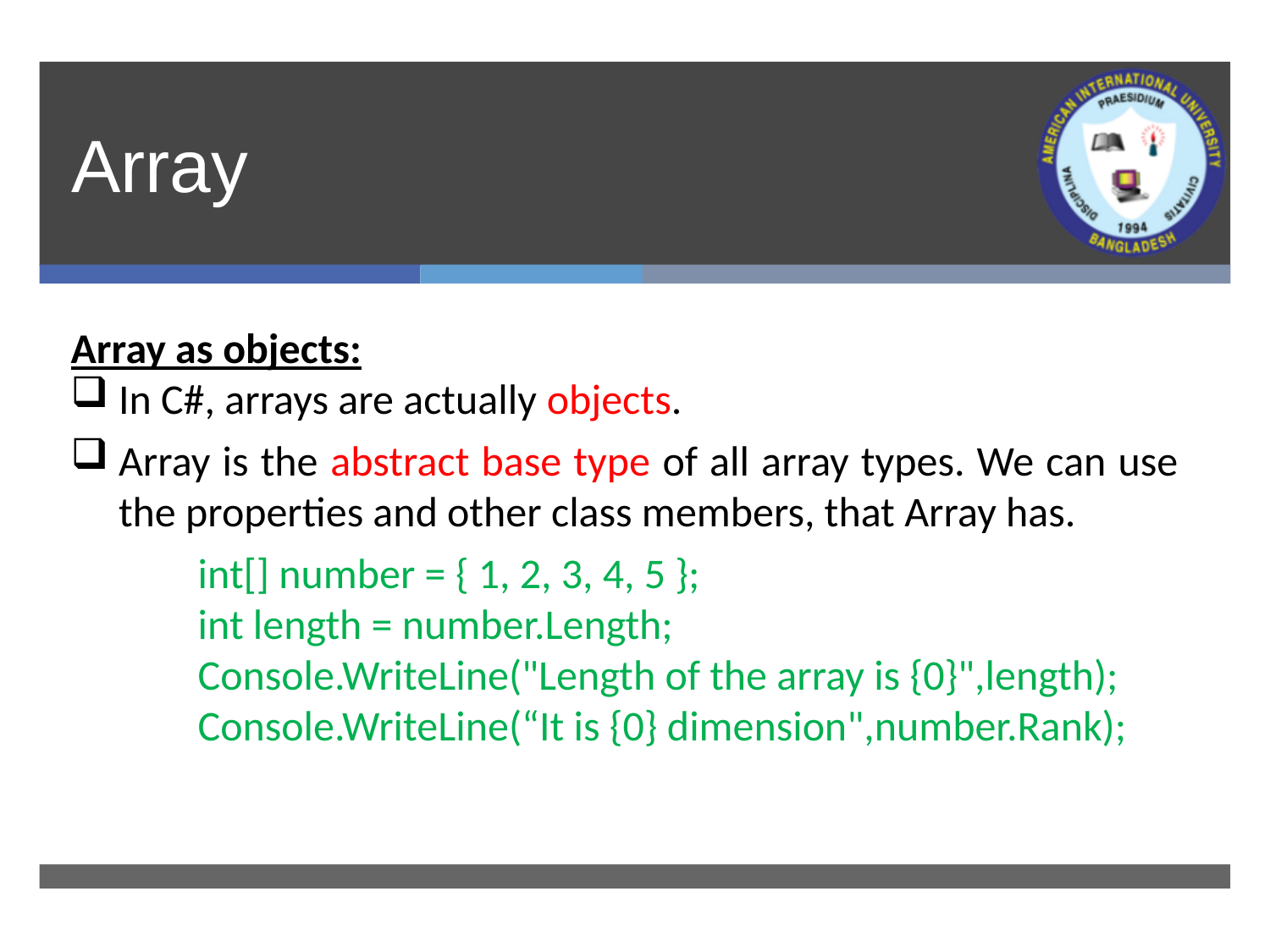

# Array
Array as objects:
In C#, arrays are actually objects.
Array is the abstract base type of all array types. We can use the properties and other class members, that Array has.
int[] number = { 1, 2, 3, 4, 5 };
int length = number.Length;
Console.WriteLine("Length of the array is {0}",length);
Console.WriteLine(“It is {0} dimension",number.Rank);